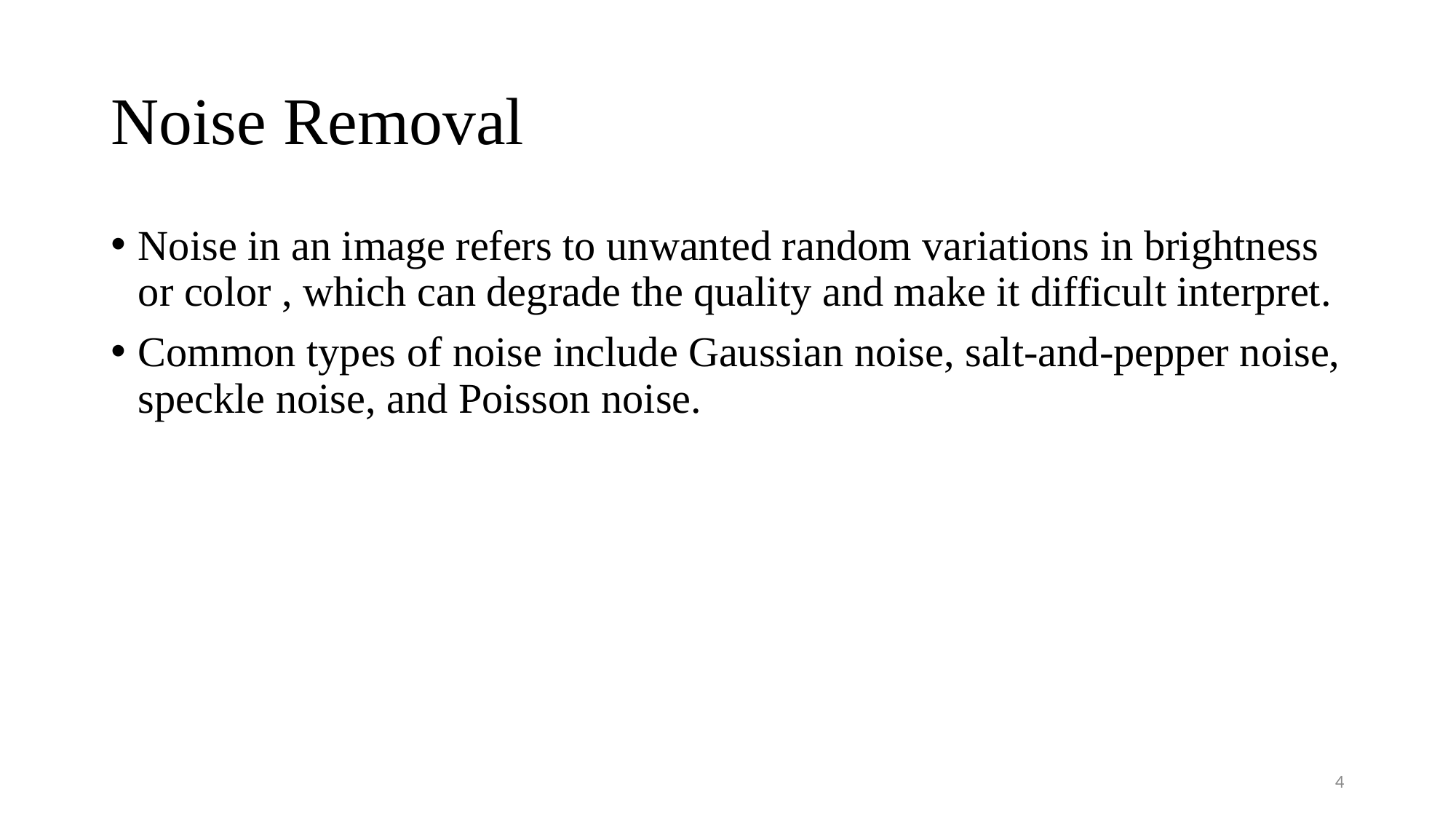

# Noise Removal
Noise in an image refers to unwanted random variations in brightness or color , which can degrade the quality and make it difficult interpret.
Common types of noise include Gaussian noise, salt-and-pepper noise, speckle noise, and Poisson noise.

4